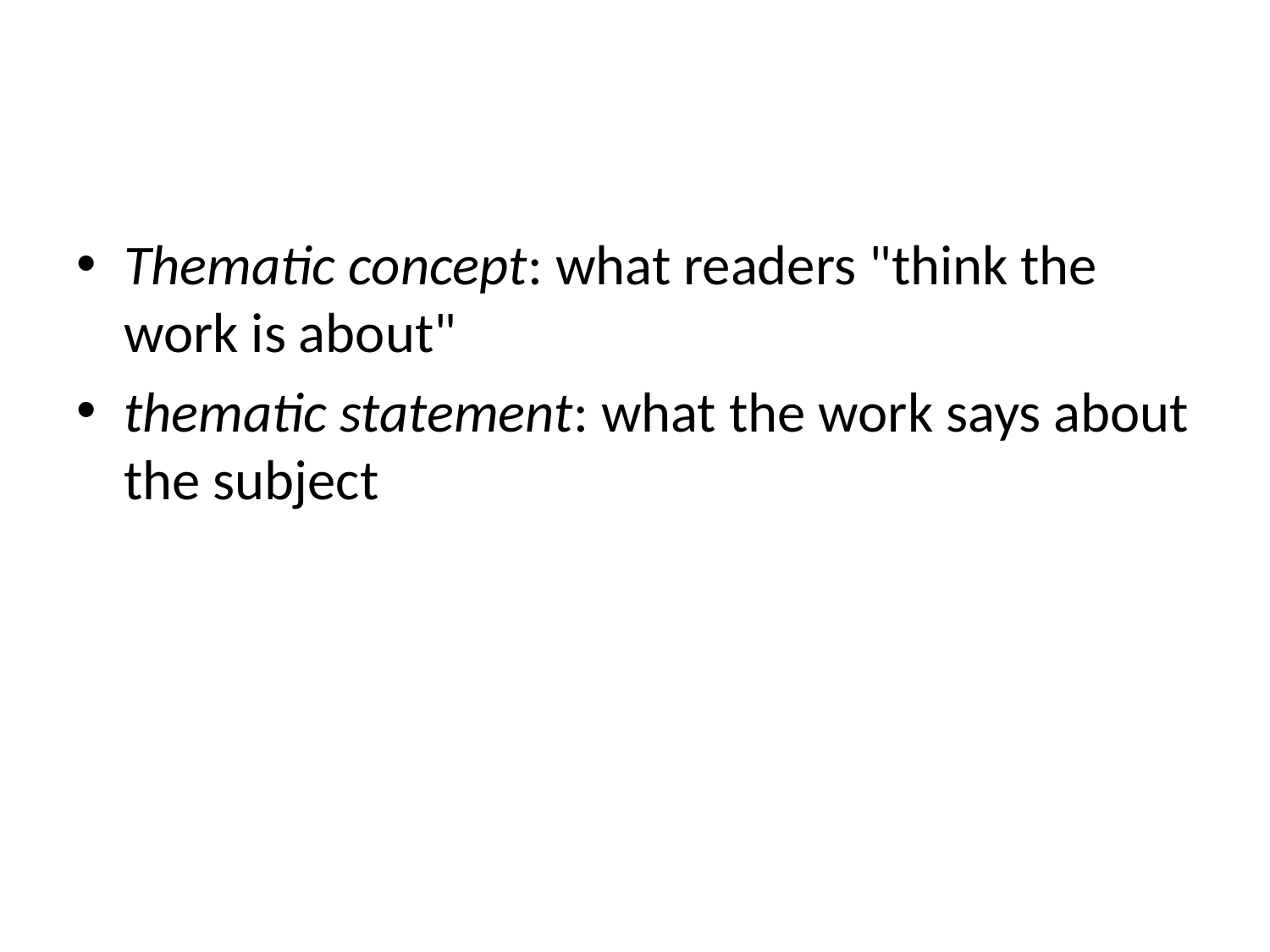

#
Thematic concept: what readers "think the work is about"
thematic statement: what the work says about the subject